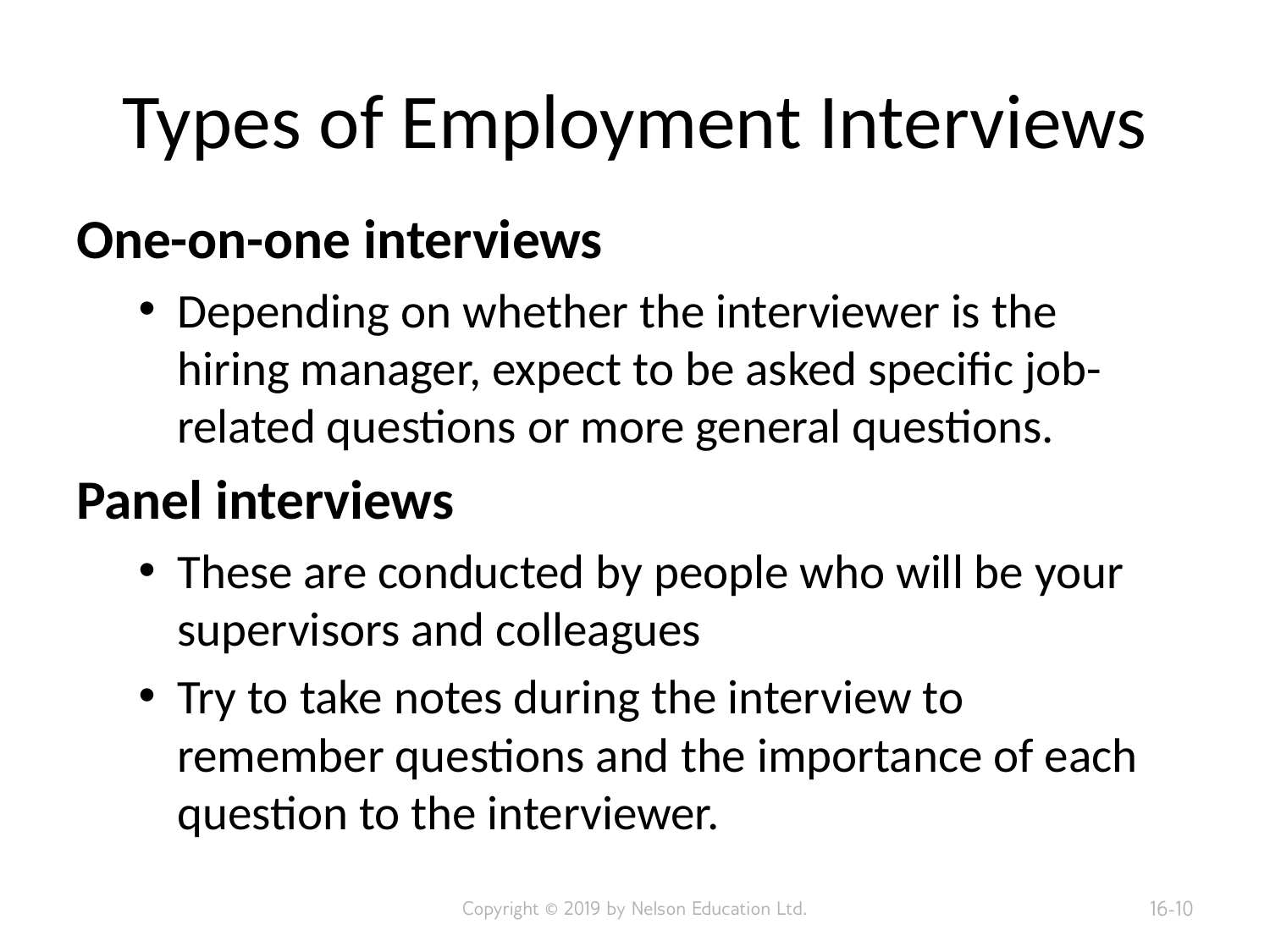

# Types of Employment Interviews
One-on-one interviews
Depending on whether the interviewer is the hiring manager, expect to be asked specific job- related questions or more general questions.
Panel interviews
These are conducted by people who will be your supervisors and colleagues
Try to take notes during the interview to remember questions and the importance of each question to the interviewer.

Copyright © 2019 by Nelson Education Ltd.
16-10